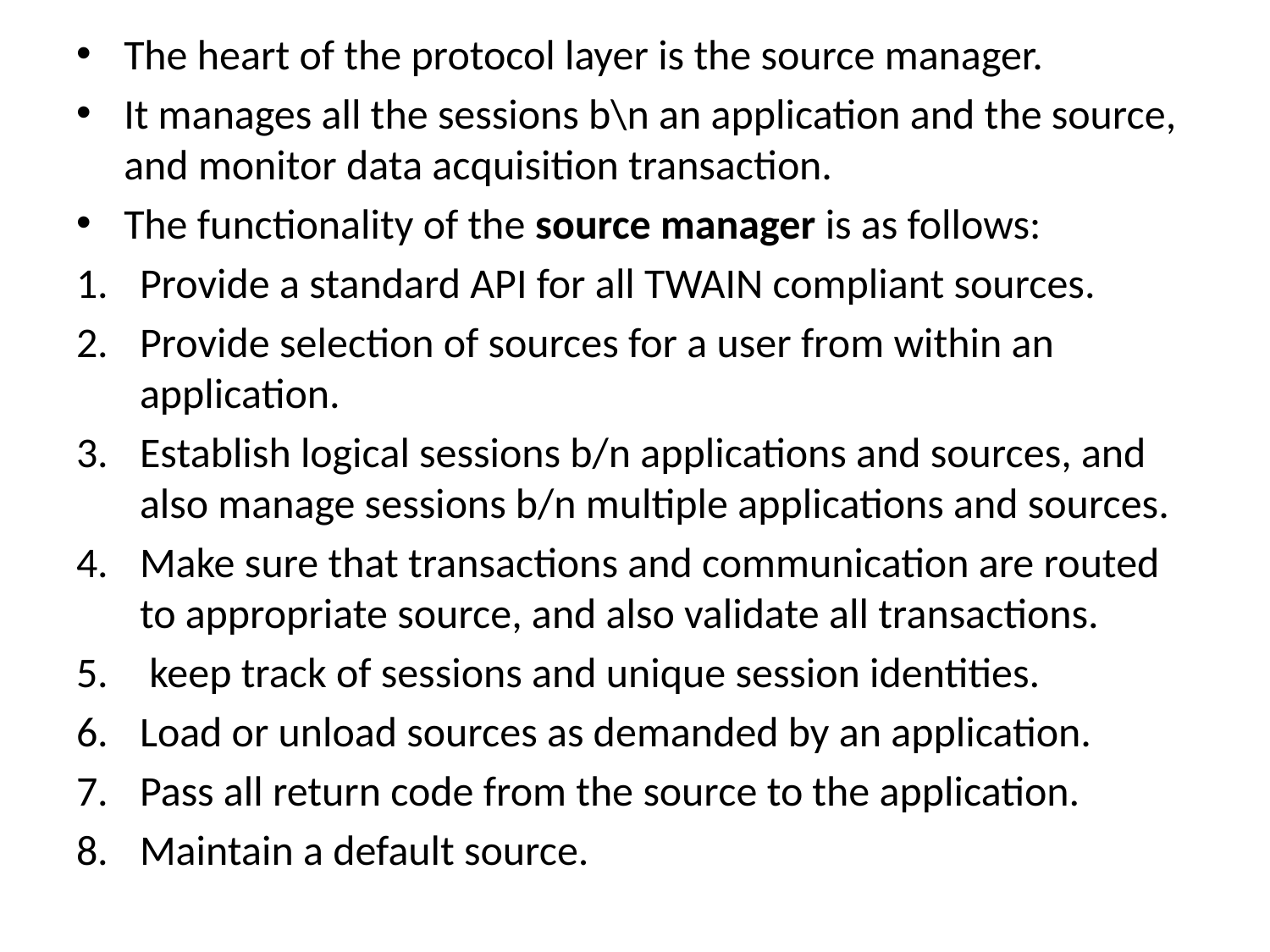

The heart of the protocol layer is the source manager.
It manages all the sessions b\n an application and the source, and monitor data acquisition transaction.
The functionality of the source manager is as follows:
Provide a standard API for all TWAIN compliant sources.
Provide selection of sources for a user from within an application.
Establish logical sessions b/n applications and sources, and also manage sessions b/n multiple applications and sources.
Make sure that transactions and communication are routed to appropriate source, and also validate all transactions.
 keep track of sessions and unique session identities.
Load or unload sources as demanded by an application.
Pass all return code from the source to the application.
Maintain a default source.